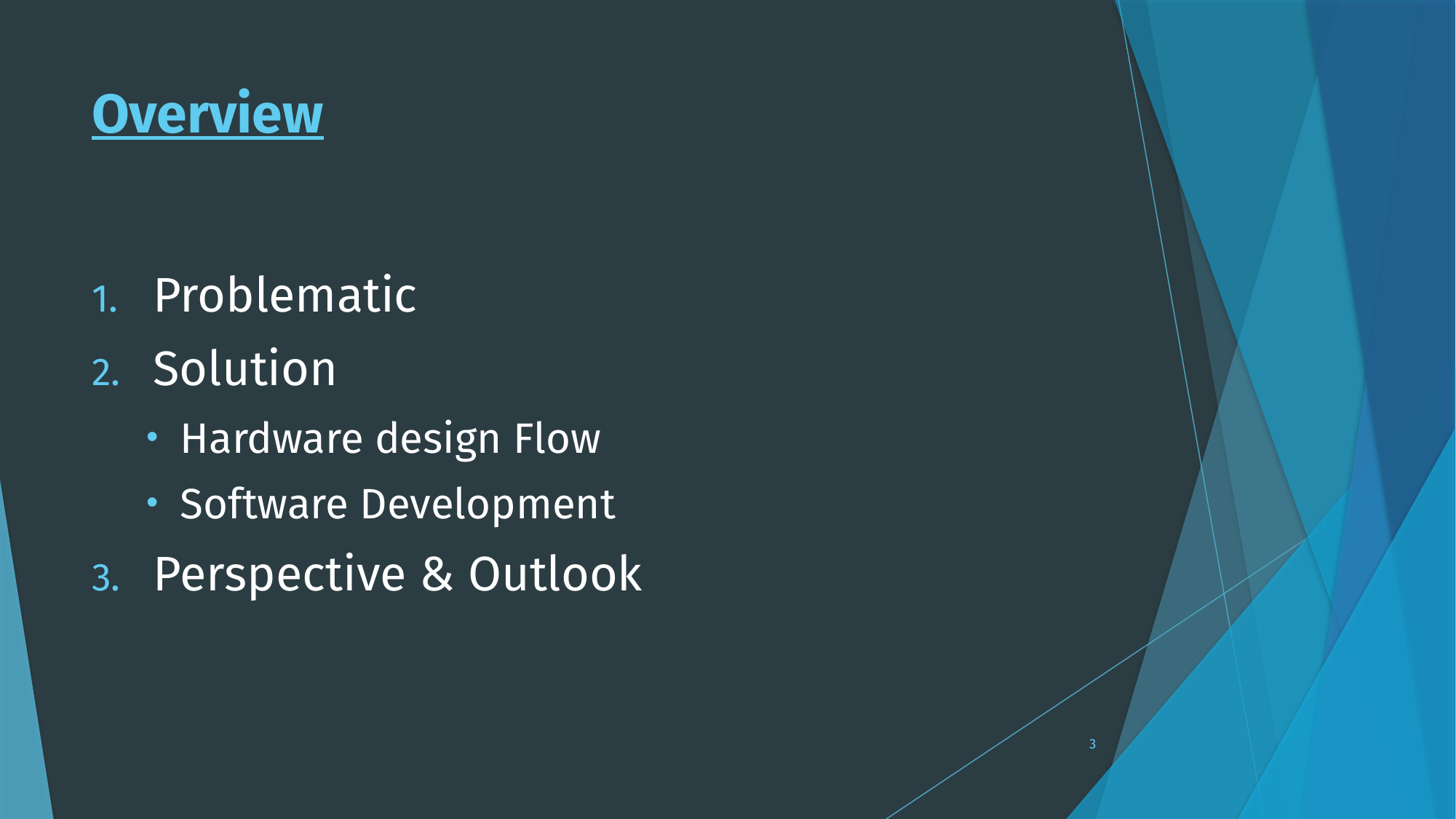

# Overview
Problematic
Solution
Hardware design Flow
Software Development
Perspective & Outlook

3